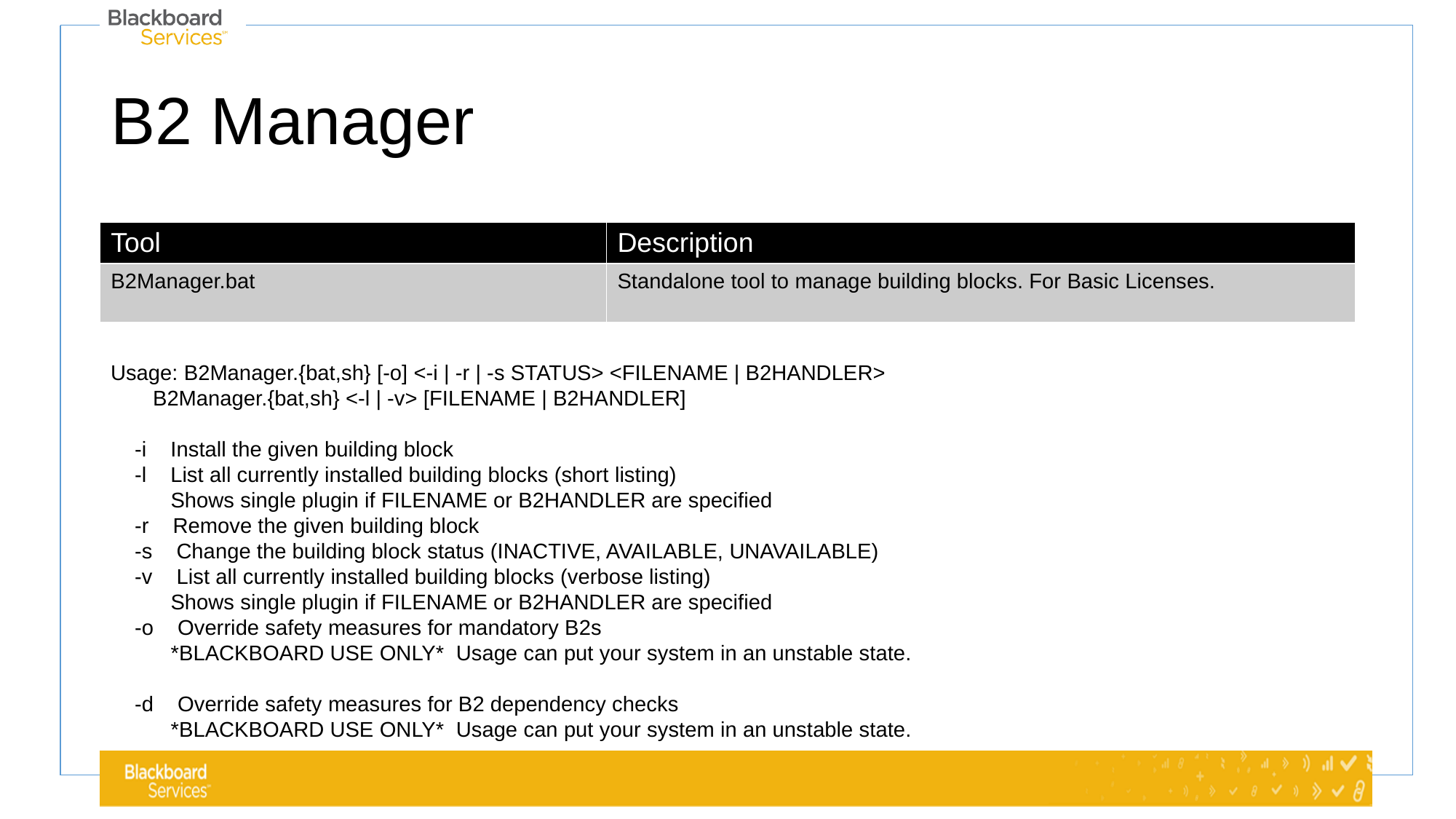

# B2 Manager
| Tool | Description |
| --- | --- |
| B2Manager.bat | Standalone tool to manage building blocks. For Basic Licenses. |

Usage: B2Manager.{bat,sh} [-o] <-i | -r | -s STATUS> <FILENAME | B2HANDLER>
       B2Manager.{bat,sh} <-l | -v> [FILENAME | B2HANDLER]

    -i    Install the given building block
    -l    List all currently installed building blocks (short listing)
          Shows single plugin if FILENAME or B2HANDLER are specified
    -r    Remove the given building block
    -s    Change the building block status (INACTIVE, AVAILABLE, UNAVAILABLE)
    -v    List all currently installed building blocks (verbose listing)
          Shows single plugin if FILENAME or B2HANDLER are specified
    -o    Override safety measures for mandatory B2s
          *BLACKBOARD USE ONLY*  Usage can put your system in an unstable state.

    -d    Override safety measures for B2 dependency checks
          *BLACKBOARD USE ONLY*  Usage can put your system in an unstable state.